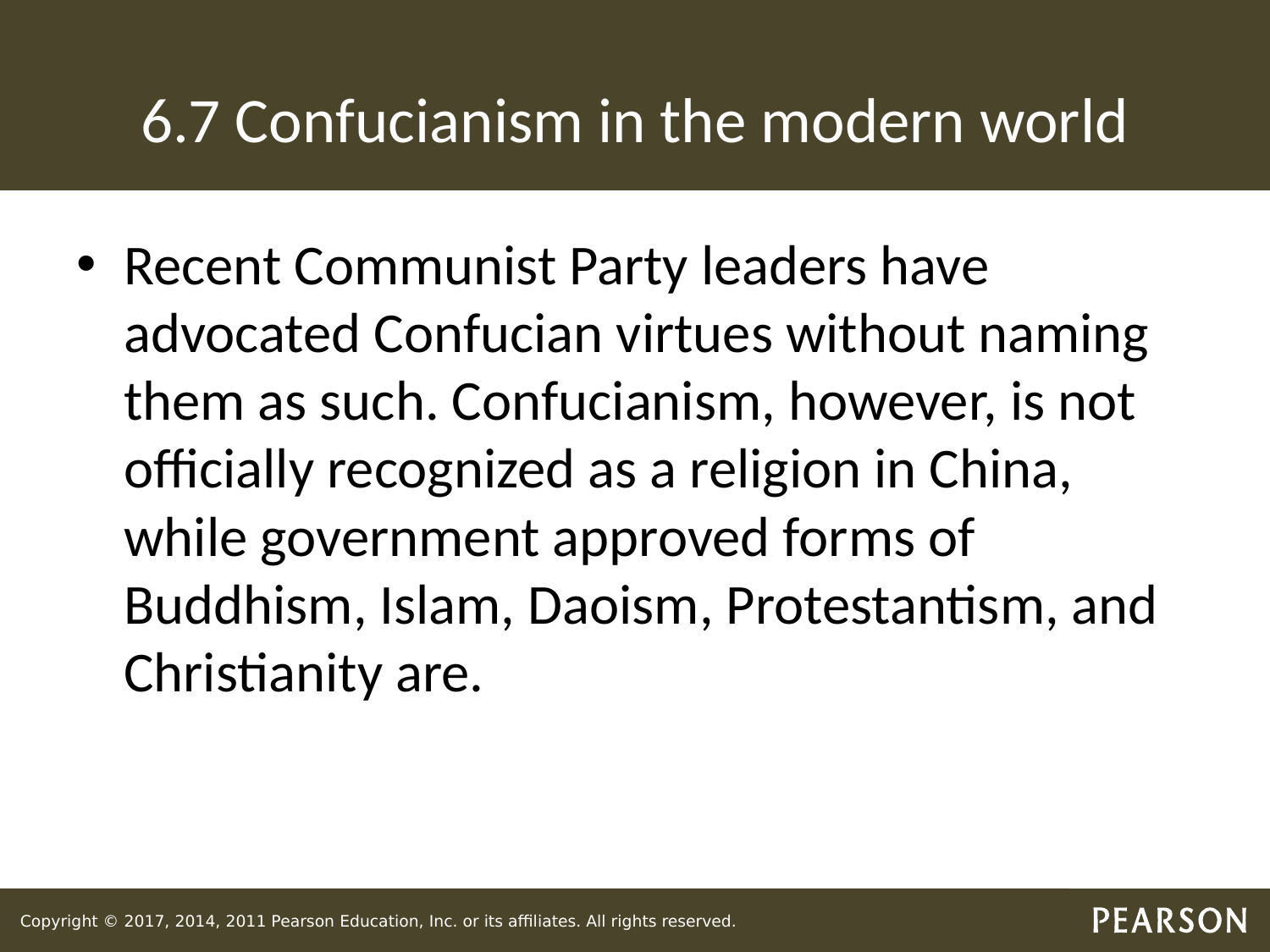

# 6.7 Confucianism in the modern world
Recent Communist Party leaders have advocated Confucian virtues without naming them as such. Confucianism, however, is not officially recognized as a religion in China, while government approved forms of Buddhism, Islam, Daoism, Protestantism, and Christianity are.